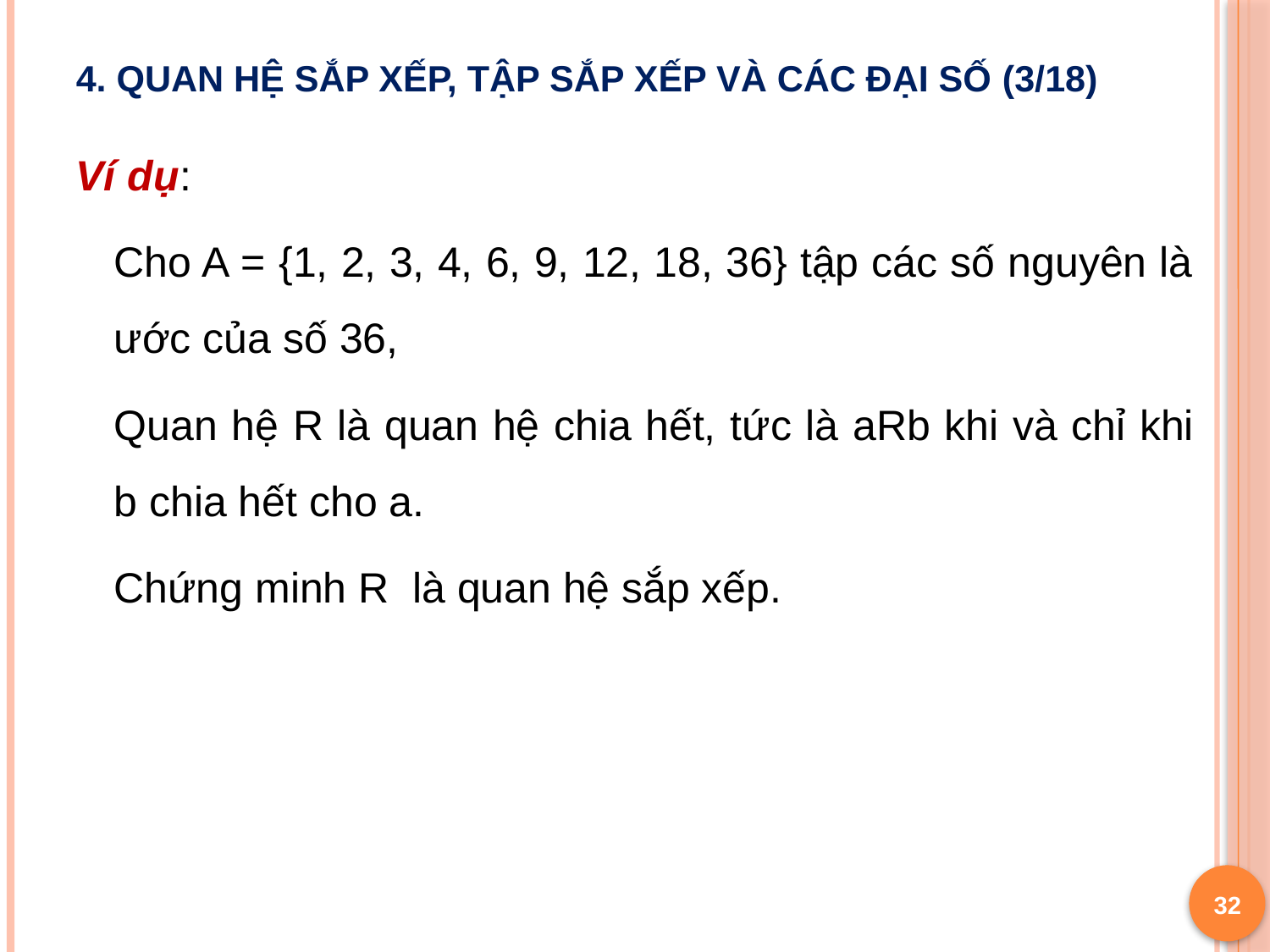

# 4. Quan hệ sắp xếp, tập sắp xếp và các đại số (3/18)
Ví dụ:
	Cho A = {1, 2, 3, 4, 6, 9, 12, 18, 36} tập các số nguyên là ước của số 36,
	Quan hệ R là quan hệ chia hết, tức là aRb khi và chỉ khi b chia hết cho a.
	Chứng minh R  là quan hệ sắp xếp.
32